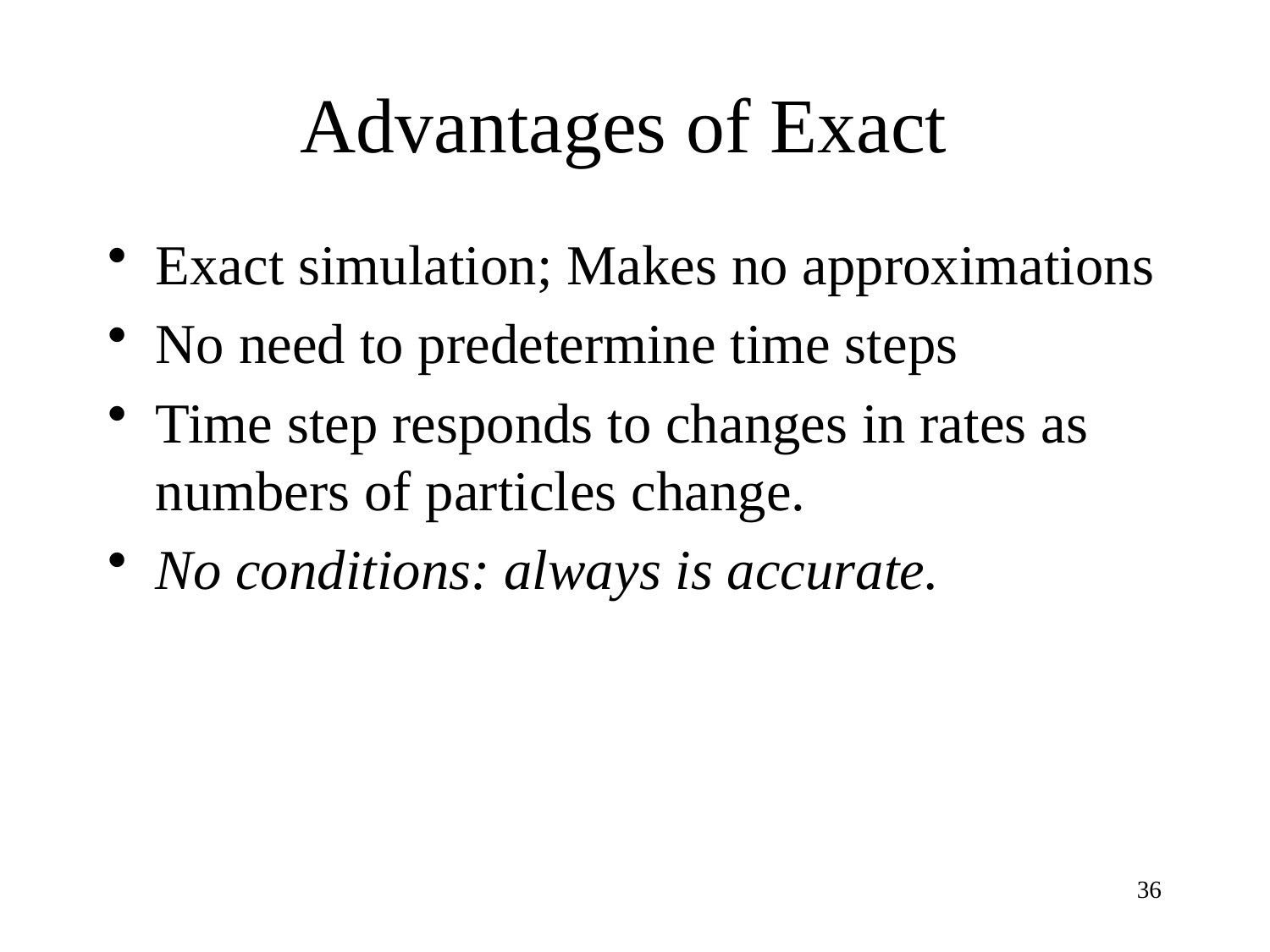

# Advantages of Exact
Exact simulation; Makes no approximations
No need to predetermine time steps
Time step responds to changes in rates as numbers of particles change.
No conditions: always is accurate.
36